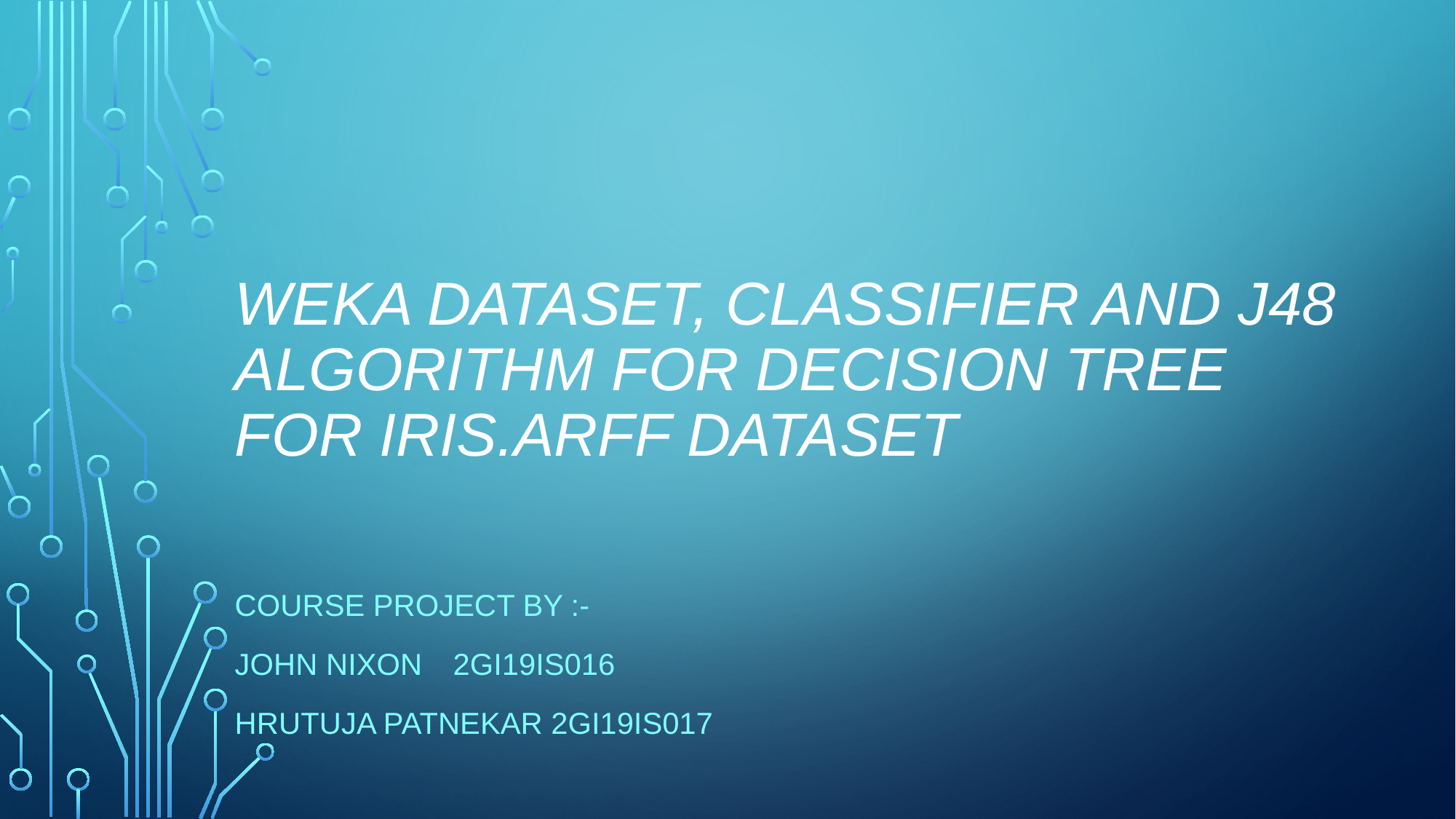

# WEKA Dataset, Classifier And J48 Algorithm For Decision Tree for iris.arff dataset
Course Project by :-
John Nixon 	2gi19is016
Hrutuja patnekar 2gi19is017